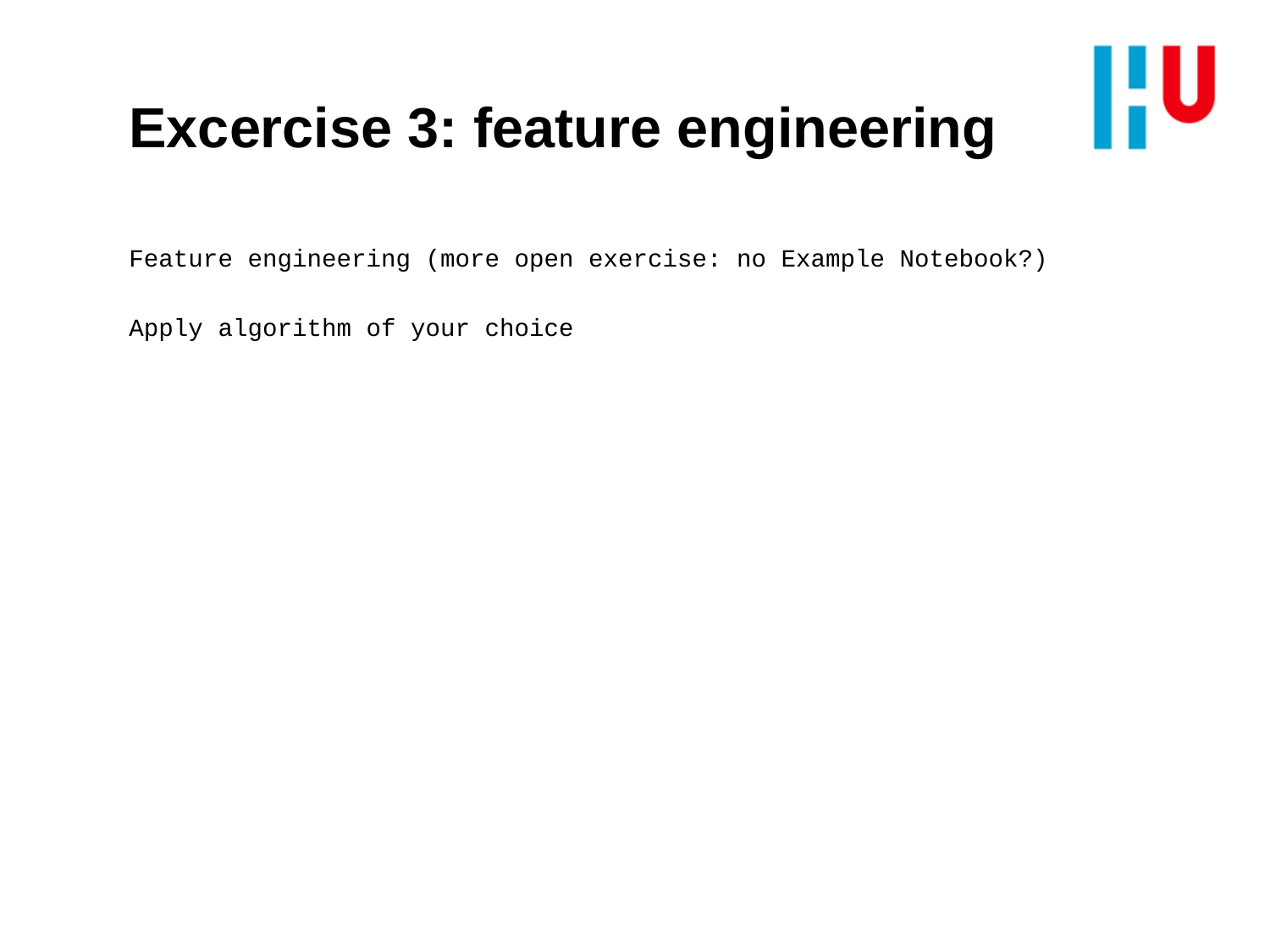

# Excercise 3: feature engineering
Feature engineering (more open exercise: no Example Notebook?)

Apply algorithm of your choice